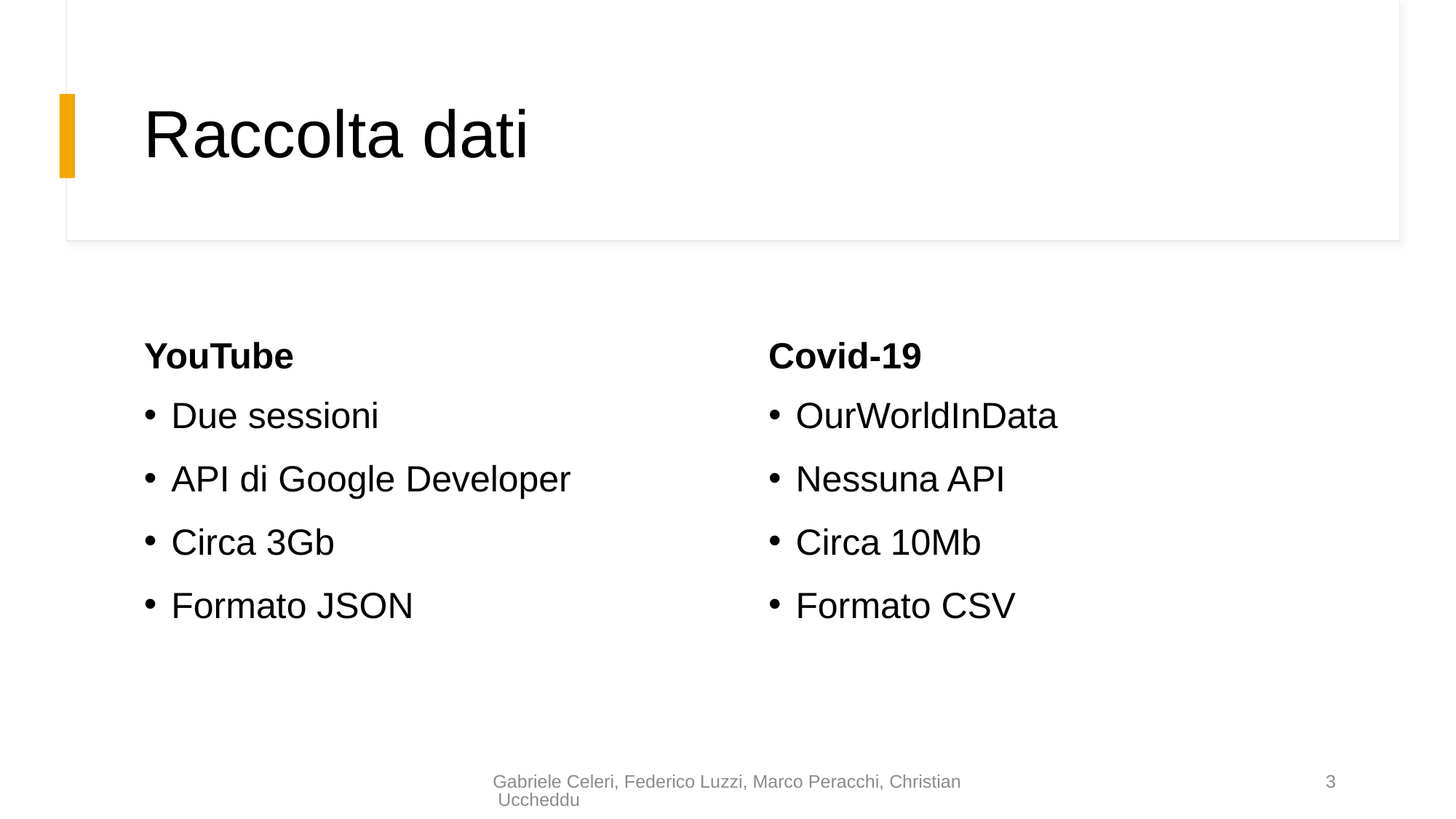

# Raccolta dati
YouTube
Covid-19
OurWorldInData
Nessuna API
Circa 10Mb
Formato CSV
Due sessioni
API di Google Developer
Circa 3Gb
Formato JSON
Gabriele Celeri, Federico Luzzi, Marco Peracchi, Christian Uccheddu
3